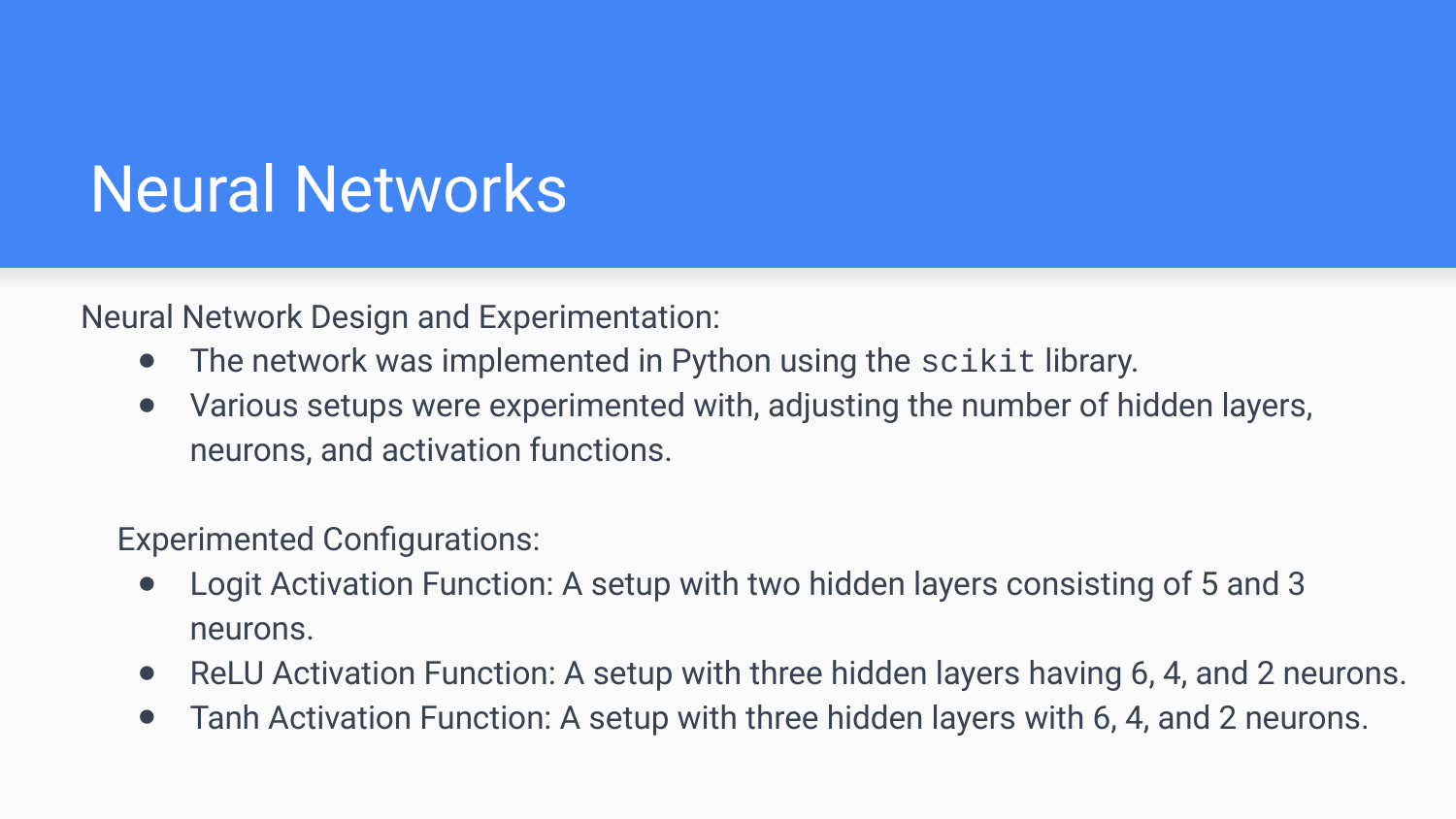

# Neural Networks
Neural Network Design and Experimentation:
The network was implemented in Python using the scikit library.
Various setups were experimented with, adjusting the number of hidden layers, neurons, and activation functions.
Experimented Configurations:
Logit Activation Function: A setup with two hidden layers consisting of 5 and 3 neurons.
ReLU Activation Function: A setup with three hidden layers having 6, 4, and 2 neurons.
Tanh Activation Function: A setup with three hidden layers with 6, 4, and 2 neurons.